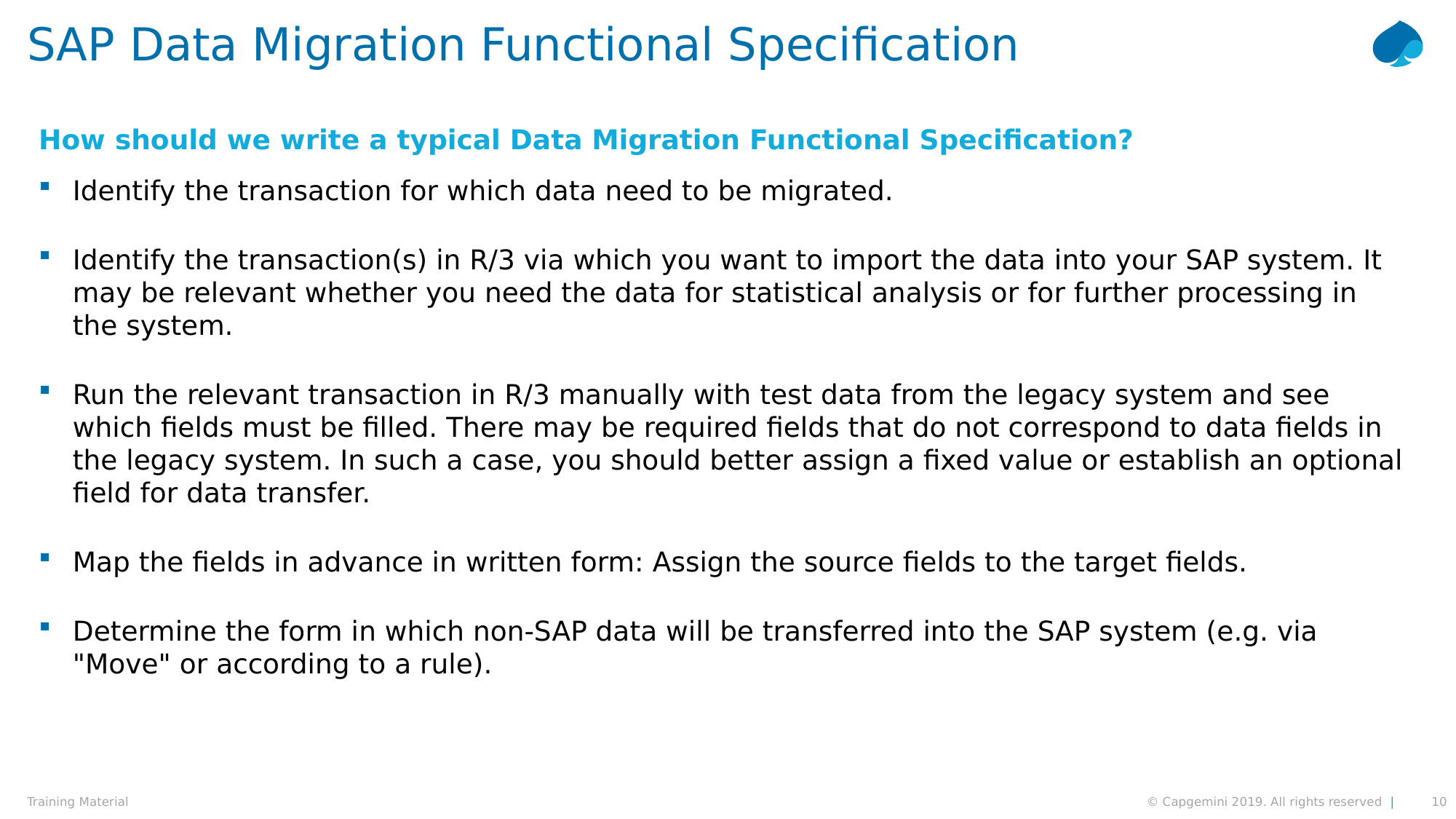

# SAP Data Migration Functional Specification
How should we write a typical Data Migration Functional Specification?
Identify the transaction for which data need to be migrated.
Identify the transaction(s) in R/3 via which you want to import the data into your SAP system. It may be relevant whether you need the data for statistical analysis or for further processing in the system.
Run the relevant transaction in R/3 manually with test data from the legacy system and see which fields must be filled. There may be required fields that do not correspond to data fields in the legacy system. In such a case, you should better assign a fixed value or establish an optional field for data transfer.
Map the fields in advance in written form: Assign the source fields to the target fields.
Determine the form in which non-SAP data will be transferred into the SAP system (e.g. via "Move" or according to a rule).